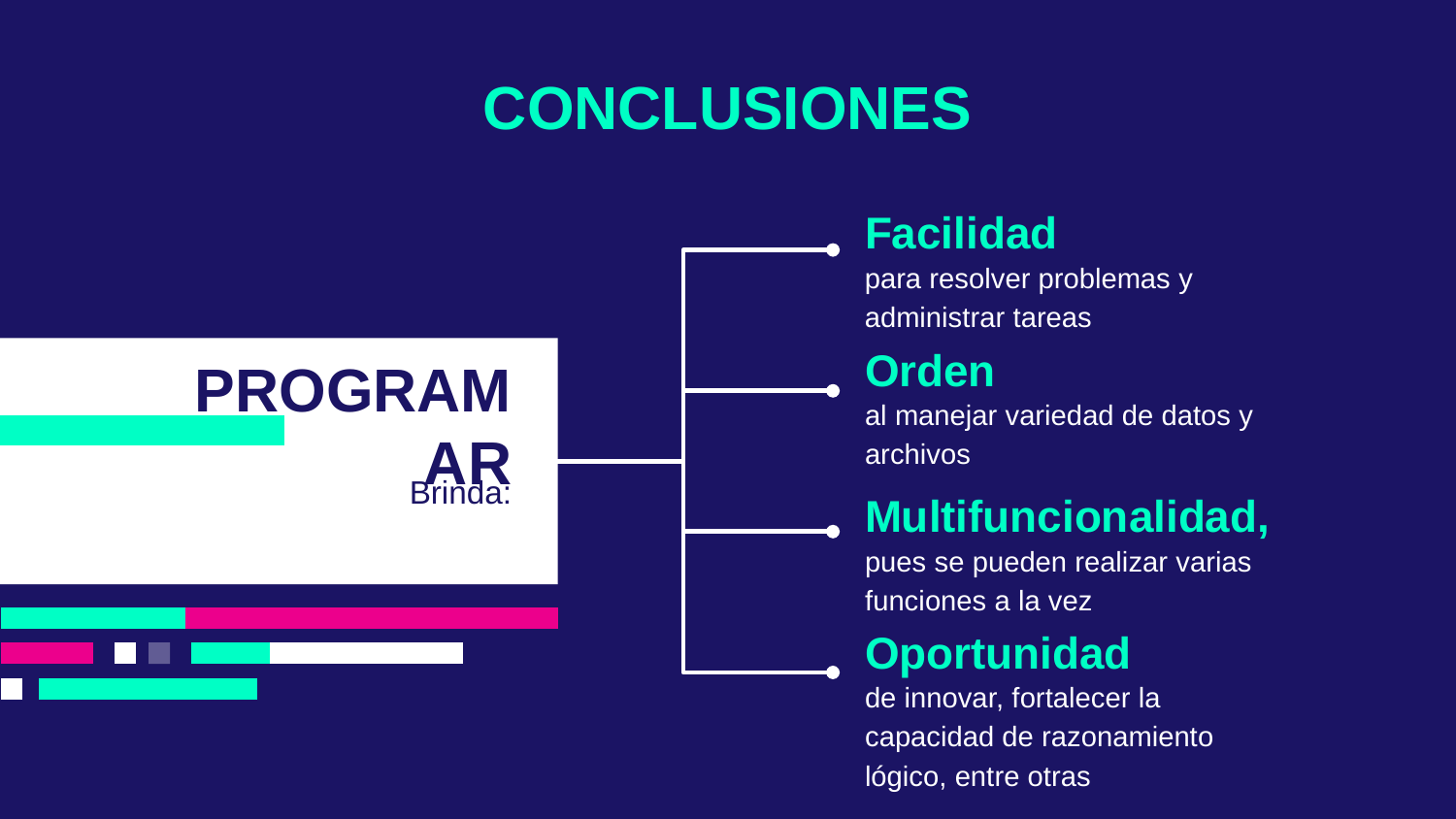

# CONCLUSIONES
Facilidad
para resolver problemas y administrar tareas

Orden
PROGRAMAR
al manejar variedad de datos y archivos

Brinda:
Multifuncionalidad,
pues se pueden realizar varias funciones a la vez

Oportunidad

de innovar, fortalecer la capacidad de razonamiento lógico, entre otras